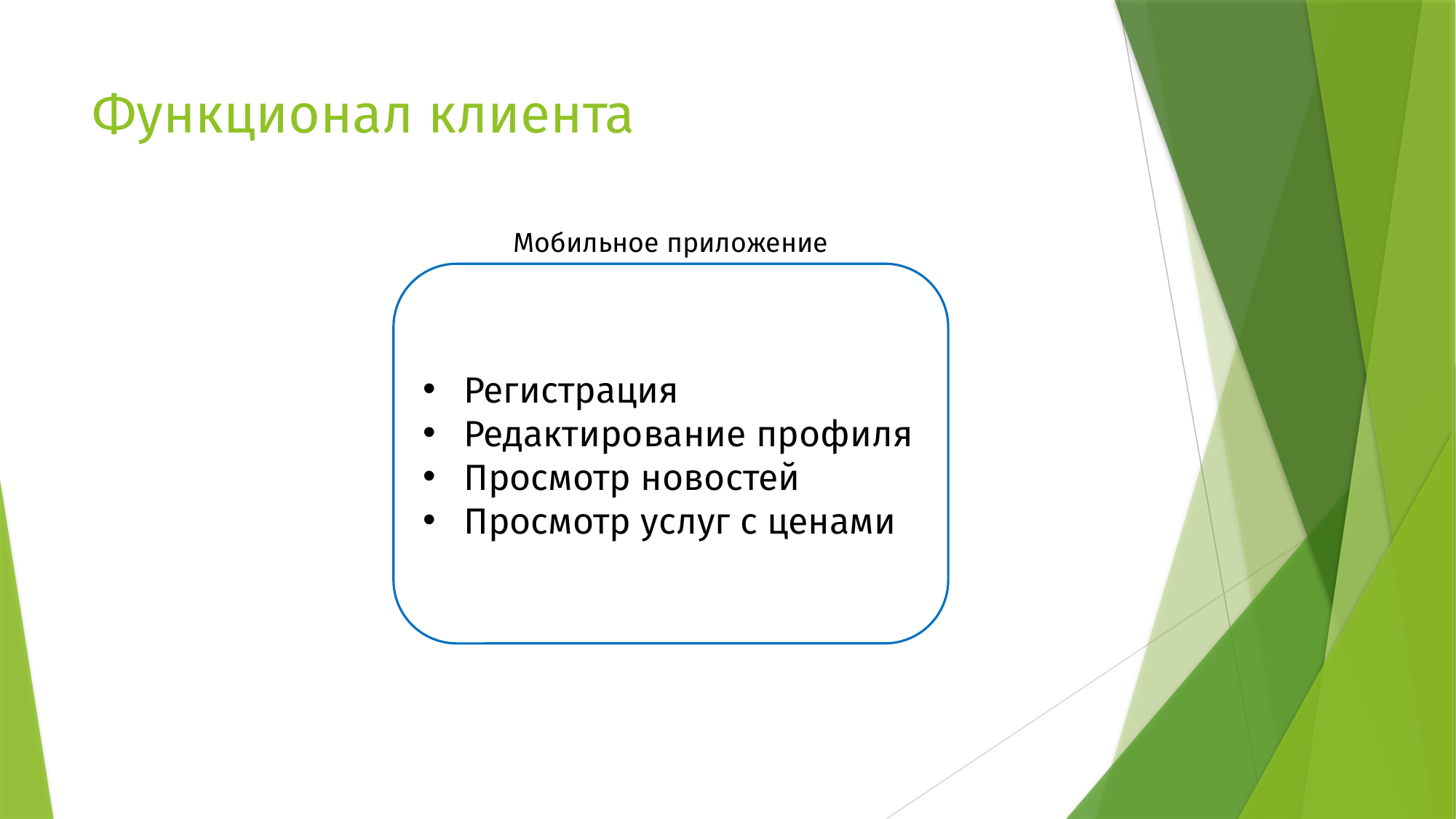

# Функционал клиента
Мобильное приложение
Регистрация
Редактирование профиля
Просмотр новостей
Просмотр услуг с ценами